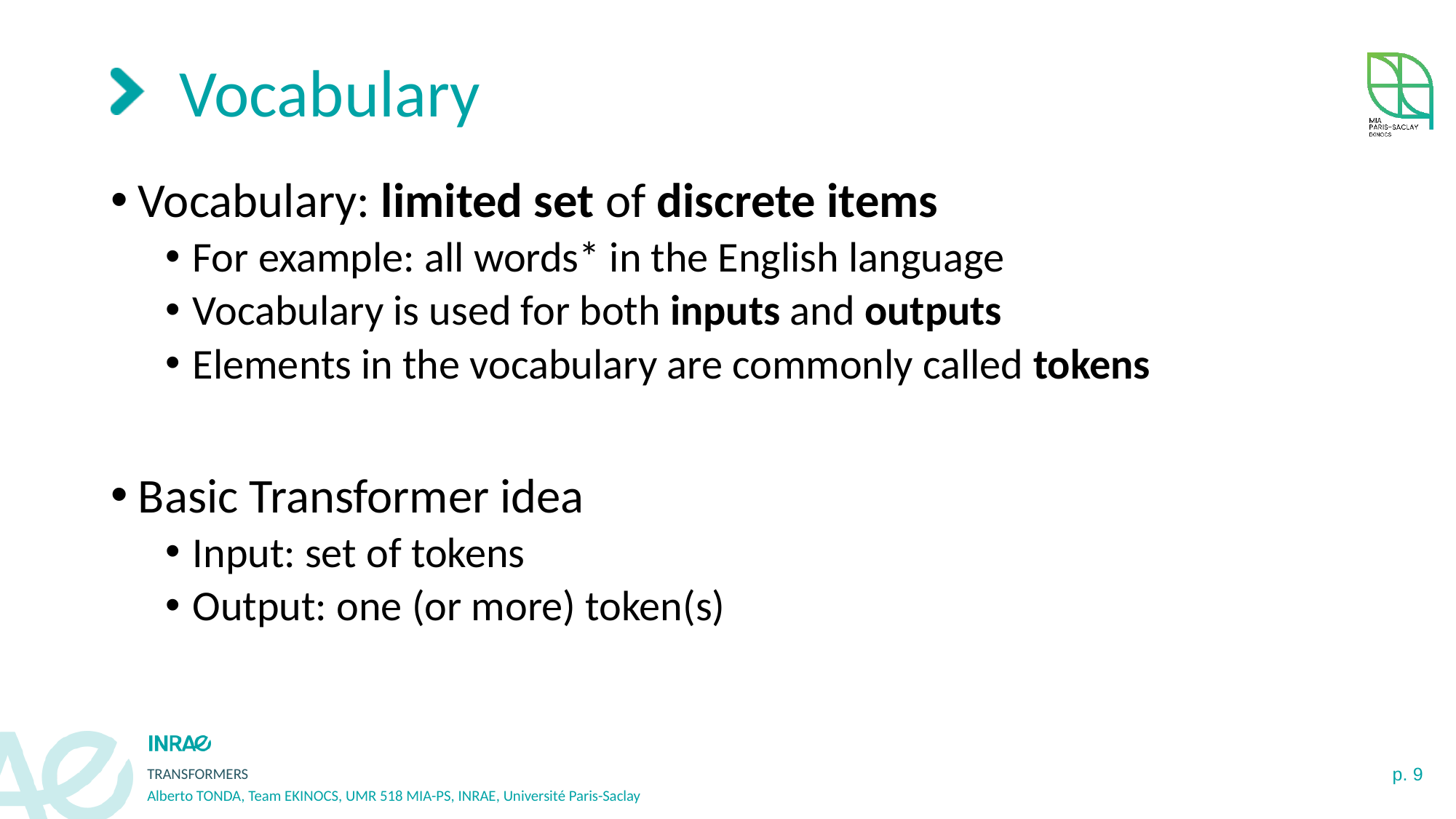

# Vocabulary
Vocabulary: limited set of discrete items
For example: all words* in the English language
Vocabulary is used for both inputs and outputs
Elements in the vocabulary are commonly called tokens

Basic Transformer idea
Input: set of tokens
Output: one (or more) token(s)